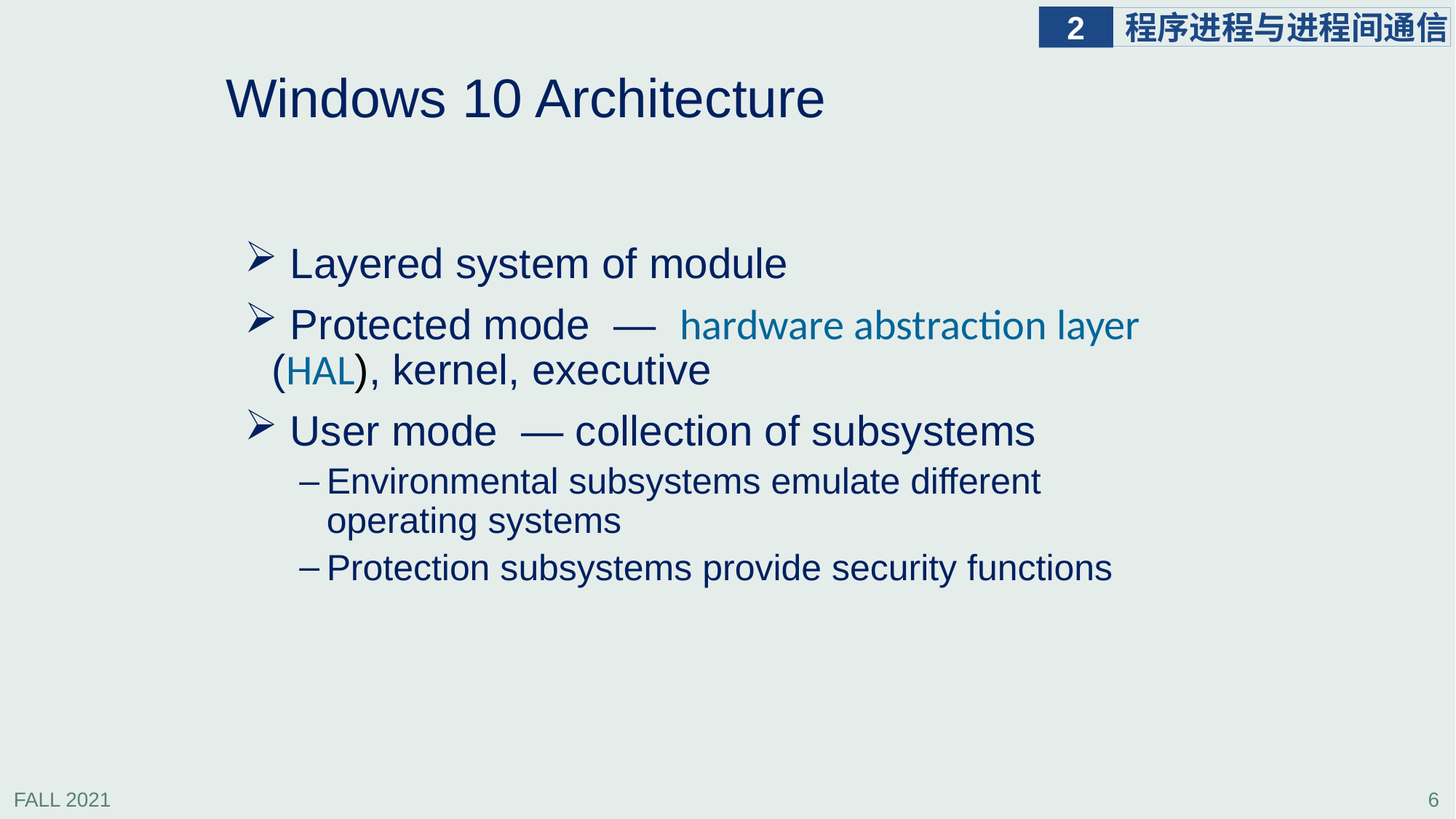

# Windows 10 Architecture
 Layered system of module
 Protected mode  —  hardware abstraction layer (HAL), kernel, executive
 User mode  — collection of subsystems
Environmental subsystems emulate different operating systems
Protection subsystems provide security functions